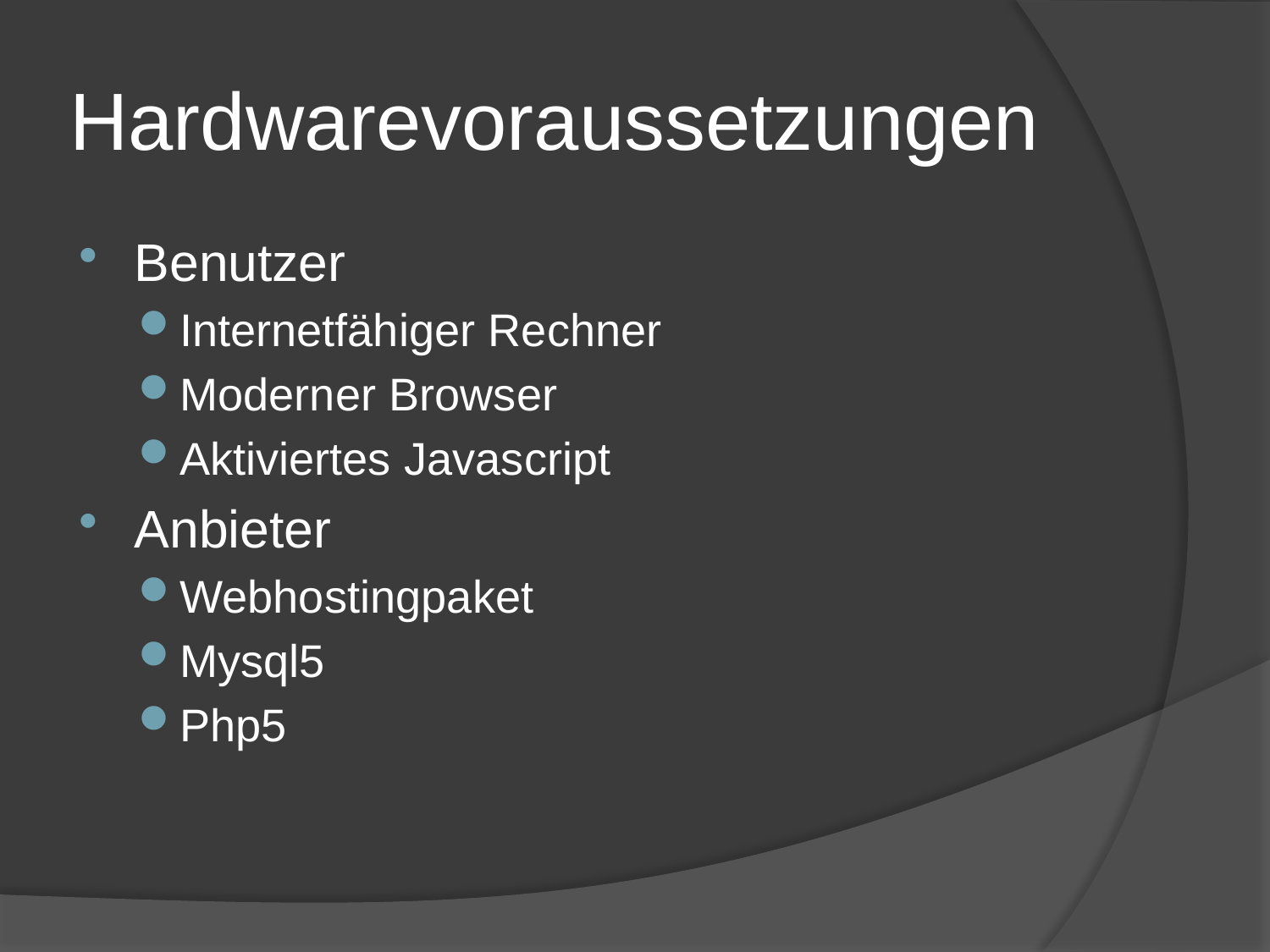

# Hardwarevoraussetzungen
Benutzer
Internetfähiger Rechner
Moderner Browser
Aktiviertes Javascript
Anbieter
Webhostingpaket
Mysql5
Php5